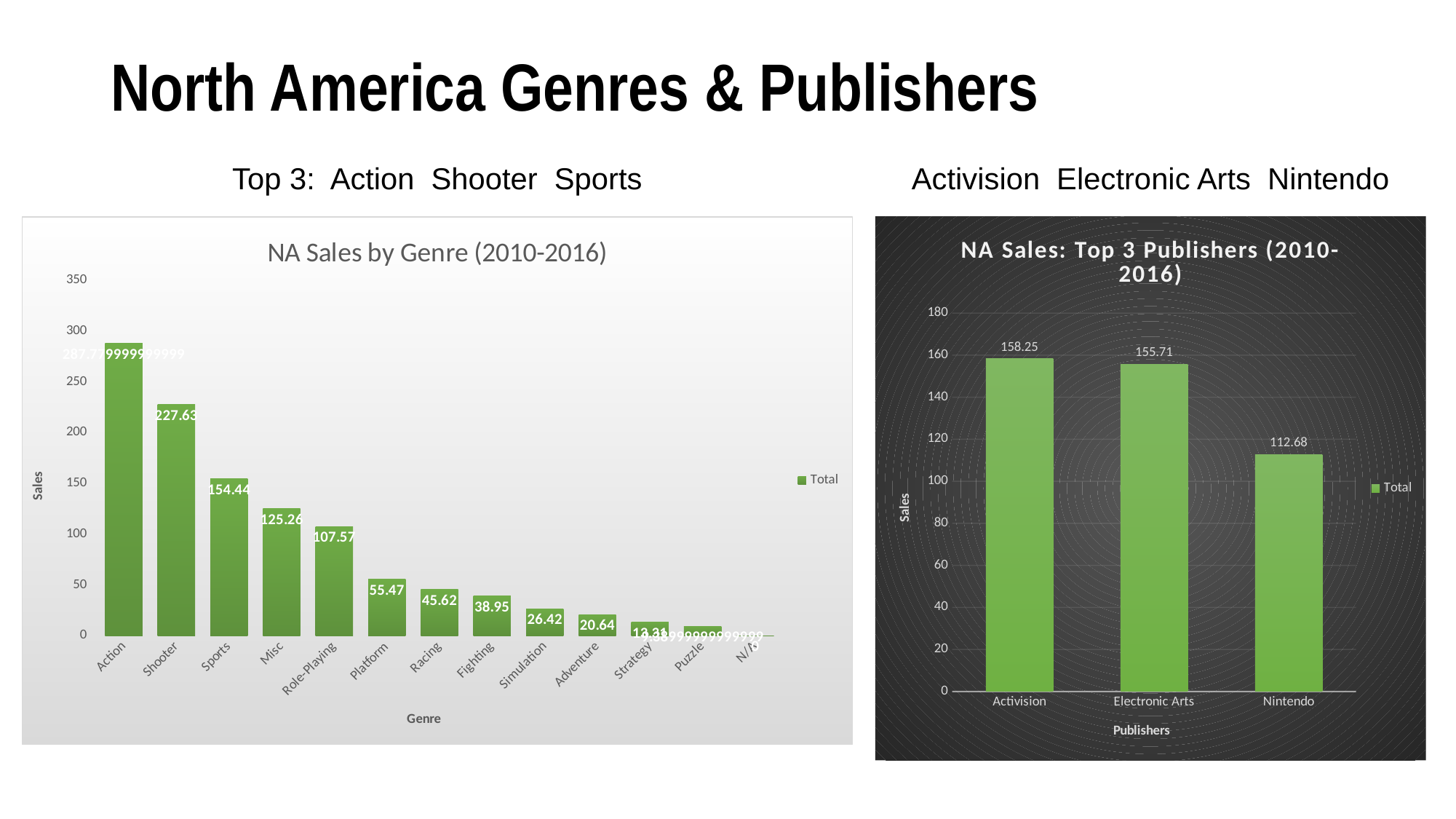

# North America Genres & Publishers
Top 3:  Action  Shooter  Sports
Activision  Electronic Arts  Nintendo

### Chart: NA Sales: Top 3 Publishers (2010-2016)

| Category | Total |
|---|---|
| Activision | 158.25000000000006 |
| Electronic Arts | 155.70999999999998 |
| Nintendo | 112.68000000000002 |

### Chart: NA Sales by Genre (2010-2016)

| Category | Total |
|---|---|
| Action | 287.7799999999985 |
| Shooter | 227.63 |
| Sports | 154.4400000000002 |
| Misc | 125.26 |
| Role-Playing | 107.56999999999994 |
| Platform | 55.47000000000002 |
| Racing | 45.62 |
| Fighting | 38.949999999999996 |
| Simulation | 26.41999999999999 |
| Adventure | 20.64000000000002 |
| Strategy | 13.31 |
| Puzzle | 9.389999999999993 |
| N/A | 0.0 |